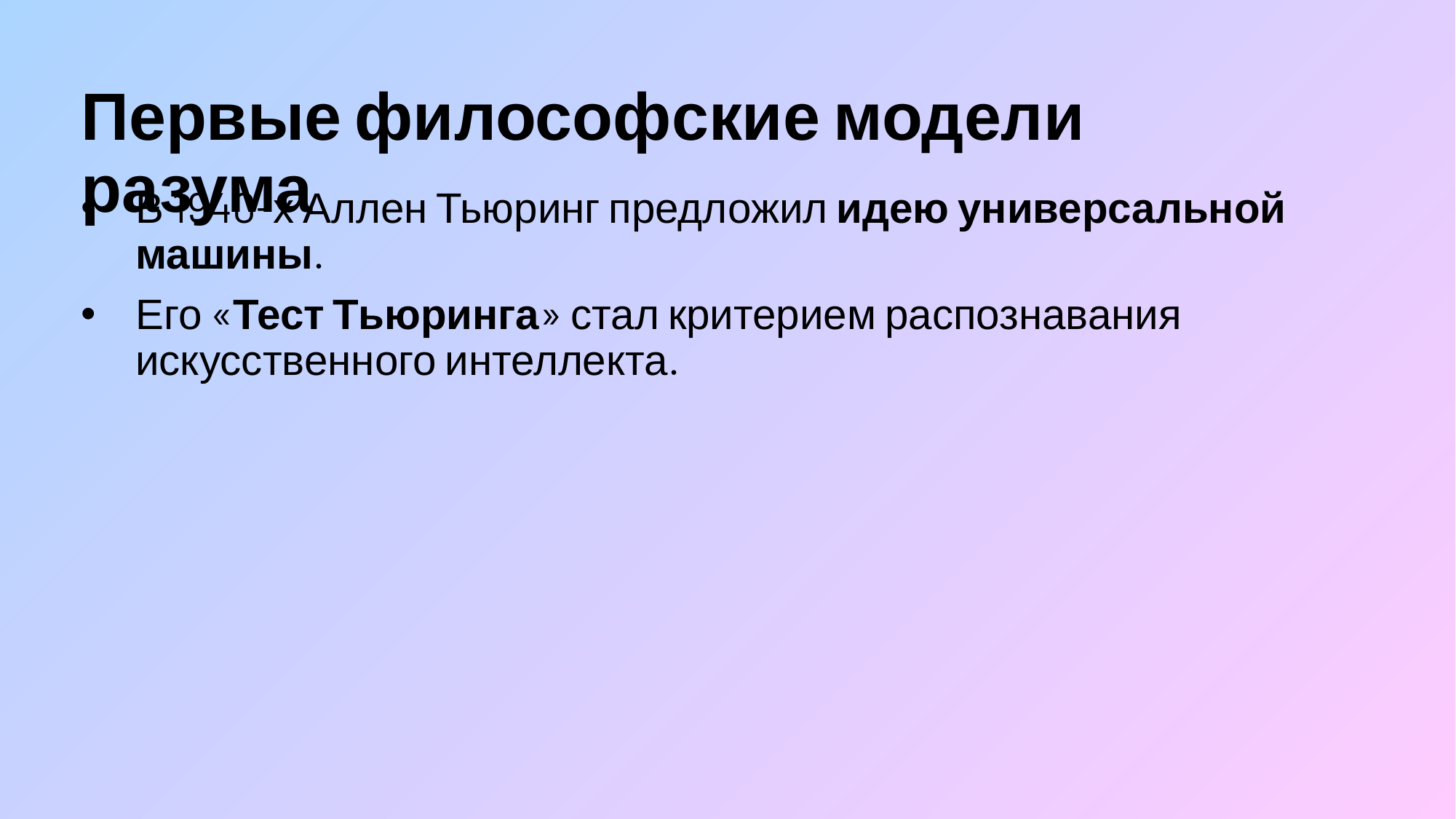

# Первые философские модели разума
В 1940-х Аллен Тьюринг предложил идею универсальной машины.
Его «Тест Тьюринга» стал критерием распознавания искусственного интеллекта.